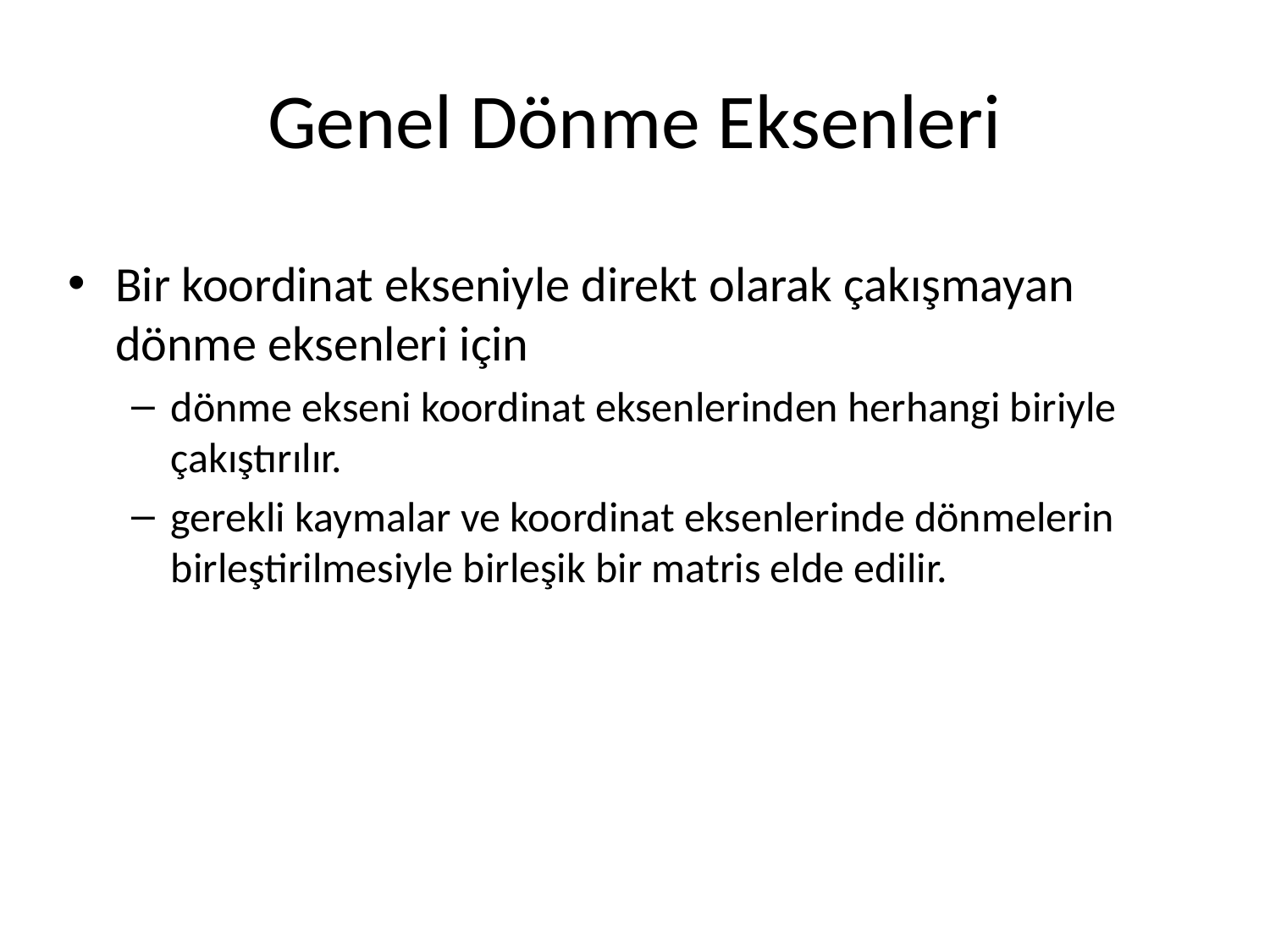

# Genel Dönme Eksenleri
Bir koordinat ekseniyle direkt olarak çakışmayan dönme eksenleri için
dönme ekseni koordinat eksenlerinden herhangi biriyle çakıştırılır.
gerekli kaymalar ve koordinat eksenlerinde dönmelerin birleştirilmesiyle birleşik bir matris elde edilir.